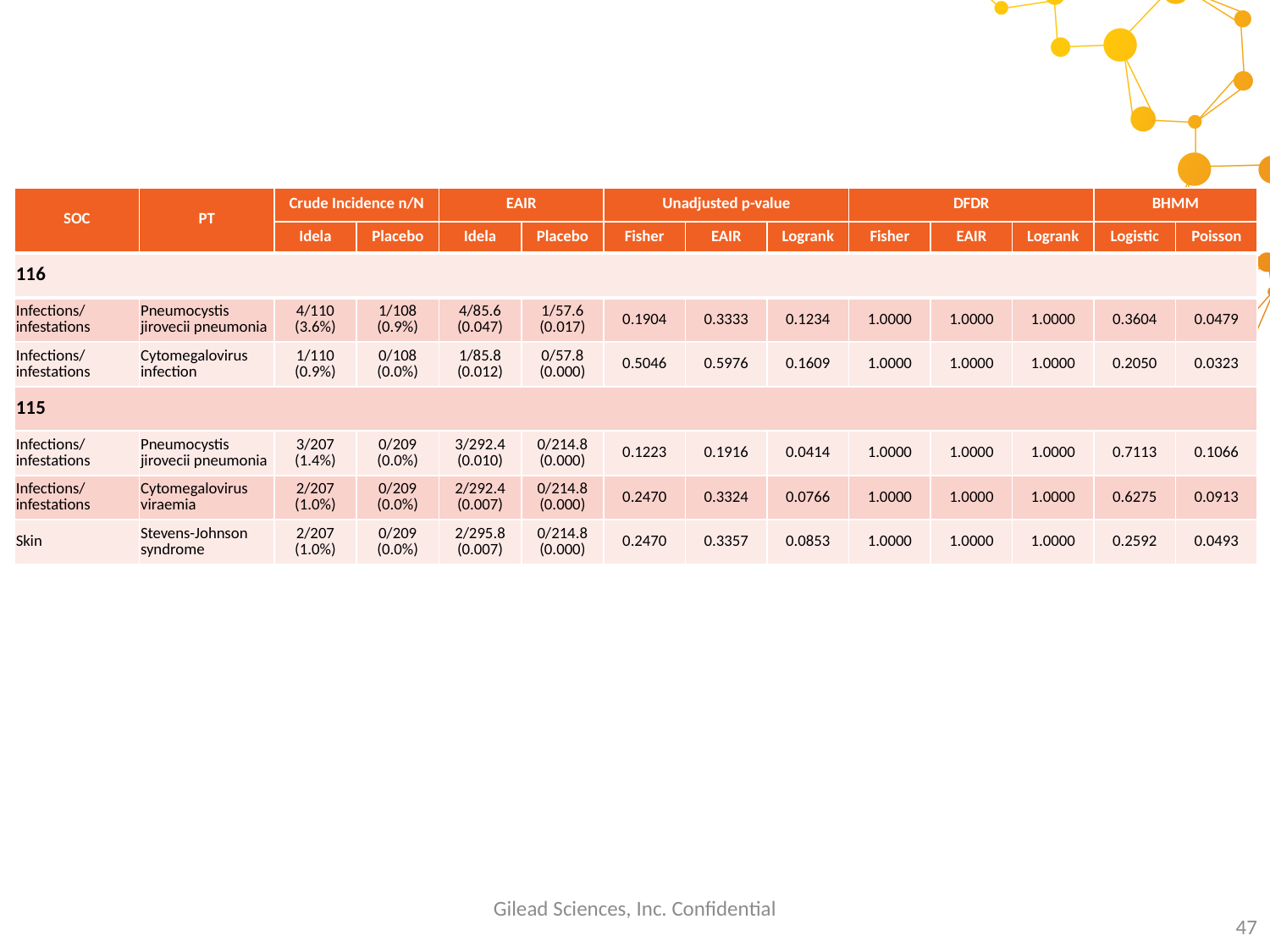

#
| SOC | PT | Crude Incidence n/N |  | EAIR |  | Unadjusted p-value |  |  | DFDR |  |  | BHMM |  |
| --- | --- | --- | --- | --- | --- | --- | --- | --- | --- | --- | --- | --- | --- |
|  |  | Idela | Placebo | Idela | Placebo | Fisher | EAIR | Logrank | Fisher | EAIR | Logrank | Logistic | Poisson |
| 116 |  |  |  |  |  |  |  |  |  |  |  |  |  |
| Infections/ infestations | Pneumocystis jirovecii pneumonia | 4/110 (3.6%) | 1/108 (0.9%) | 4/85.6 (0.047) | 1/57.6 (0.017) | 0.1904 | 0.3333 | 0.1234 | 1.0000 | 1.0000 | 1.0000 | 0.3604 | 0.0479 |
| Infections/ infestations | Cytomegalovirus infection | 1/110 (0.9%) | 0/108 (0.0%) | 1/85.8 (0.012) | 0/57.8 (0.000) | 0.5046 | 0.5976 | 0.1609 | 1.0000 | 1.0000 | 1.0000 | 0.2050 | 0.0323 |
| 115 |  |  |  |  |  |  |  |  |  |  |  |  |  |
| Infections/ infestations | Pneumocystis jirovecii pneumonia | 3/207 (1.4%) | 0/209 (0.0%) | 3/292.4 (0.010) | 0/214.8 (0.000) | 0.1223 | 0.1916 | 0.0414 | 1.0000 | 1.0000 | 1.0000 | 0.7113 | 0.1066 |
| Infections/ infestations | Cytomegalovirus viraemia | 2/207 (1.0%) | 0/209 (0.0%) | 2/292.4 (0.007) | 0/214.8 (0.000) | 0.2470 | 0.3324 | 0.0766 | 1.0000 | 1.0000 | 1.0000 | 0.6275 | 0.0913 |
| Skin | Stevens-Johnson syndrome | 2/207 (1.0%) | 0/209 (0.0%) | 2/295.8 (0.007) | 0/214.8 (0.000) | 0.2470 | 0.3357 | 0.0853 | 1.0000 | 1.0000 | 1.0000 | 0.2592 | 0.0493 |
Gilead Sciences, Inc. Confidential
47